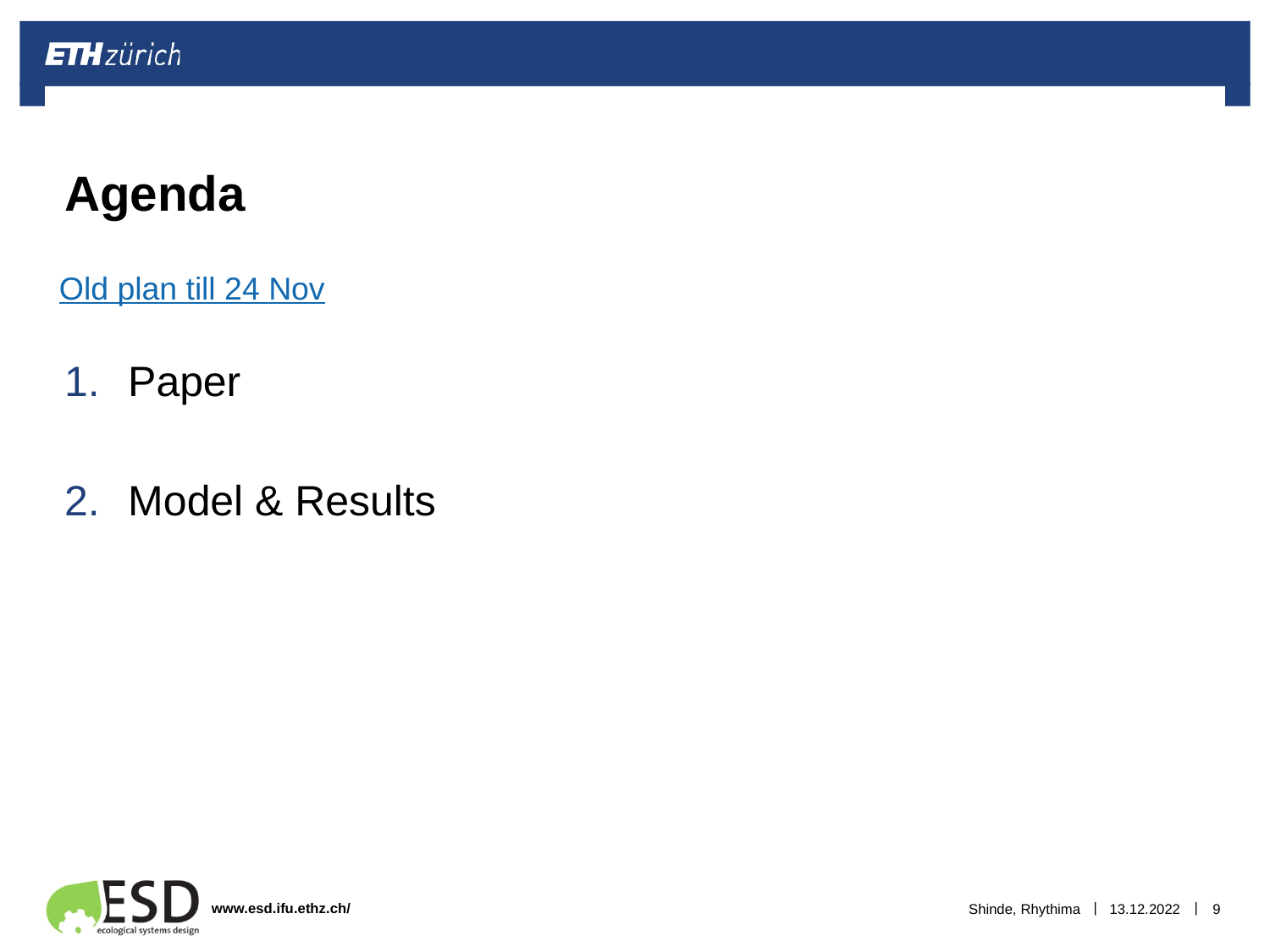

# Agenda
Old plan till 24 Nov
Paper

Model & Results

Shinde, Rhythima
13.12.2022
9